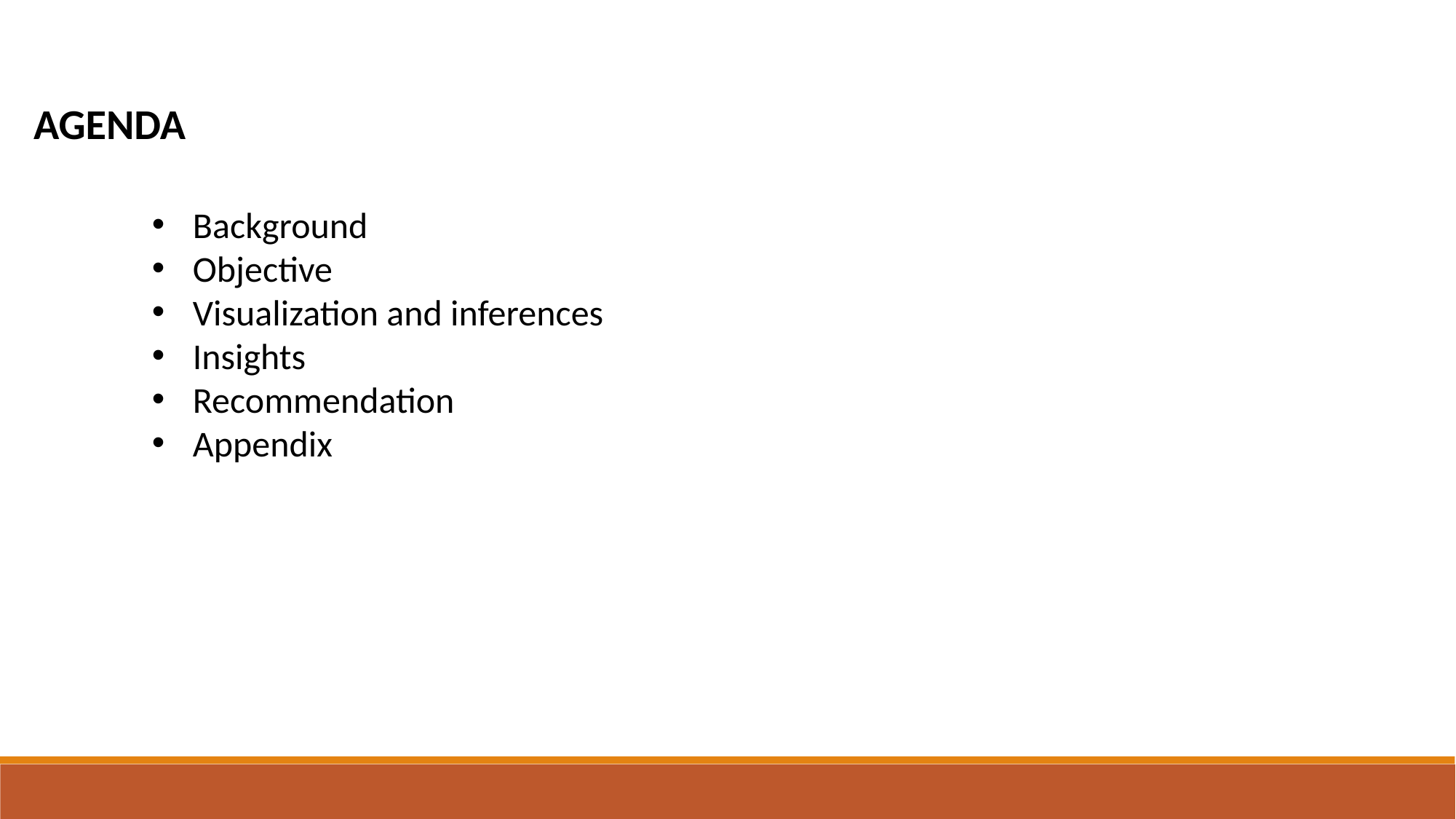

AGENDA
Background
Objective
Visualization and inferences
Insights
Recommendation
Appendix